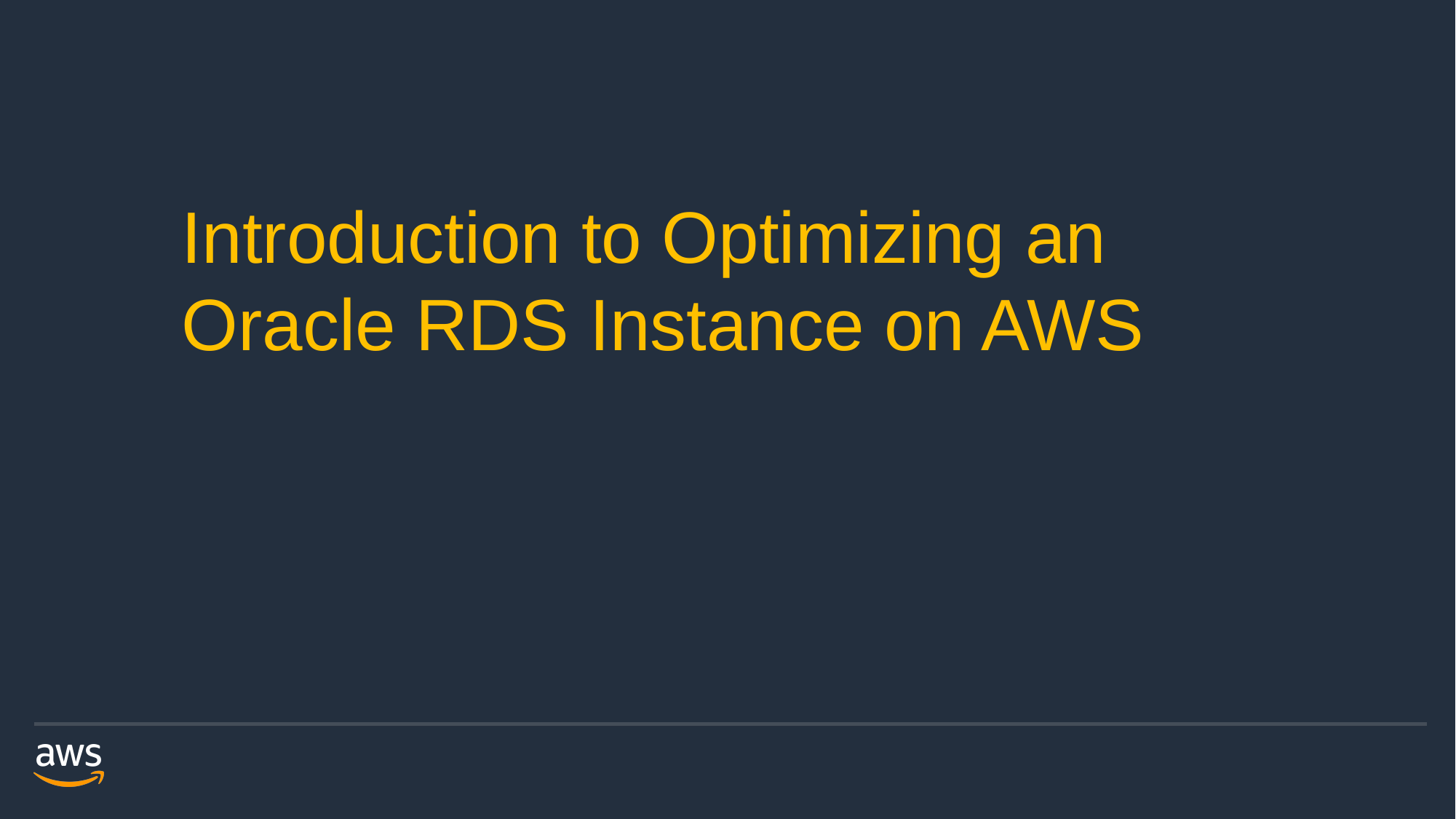

Introduction to Optimizing an Oracle RDS Instance on AWS